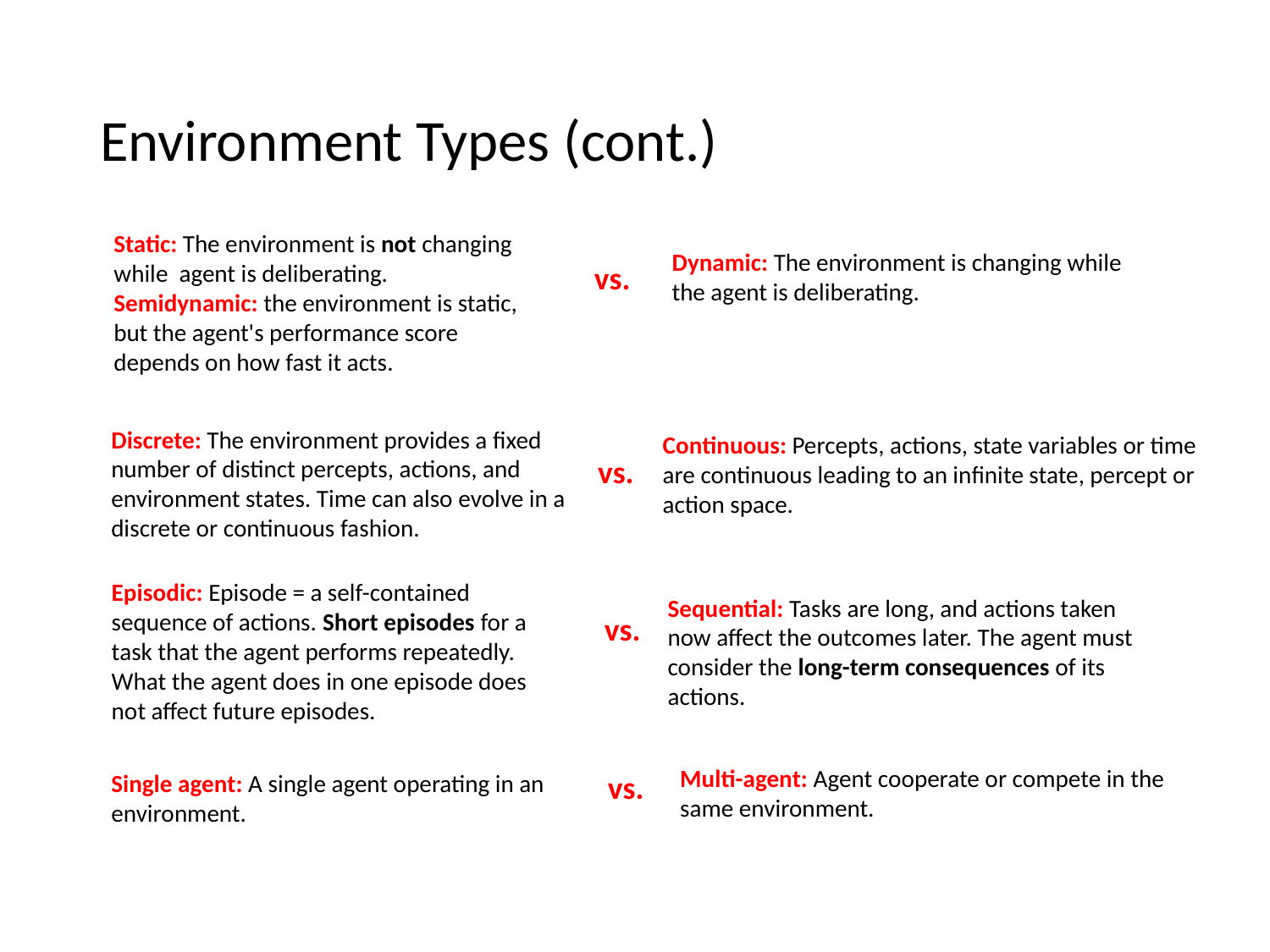

# Environment Types (cont.)
Static: The environment is not changing while  agent is deliberating. Semidynamic: the environment is static, but the agent's performance score depends on how fast it acts.
Dynamic: The environment is changing while the agent is deliberating.
vs.
Discrete: The environment provides a fixed number of distinct percepts, actions, and environment states. Time can also evolve in a discrete or continuous fashion.
Continuous: Percepts, actions, state variables or time are continuous leading to an infinite state, percept or action space.
vs.
Episodic: Episode = a self-contained sequence of actions. Short episodes for a task that the agent performs repeatedly. What the agent does in one episode does not affect future episodes.
Sequential: Tasks are long, and actions taken now affect the outcomes later. The agent must consider the long-term consequences of its actions.
vs.
Multi-agent: Agent cooperate or compete in the same environment.
Single agent: A single agent operating in an environment.
vs.